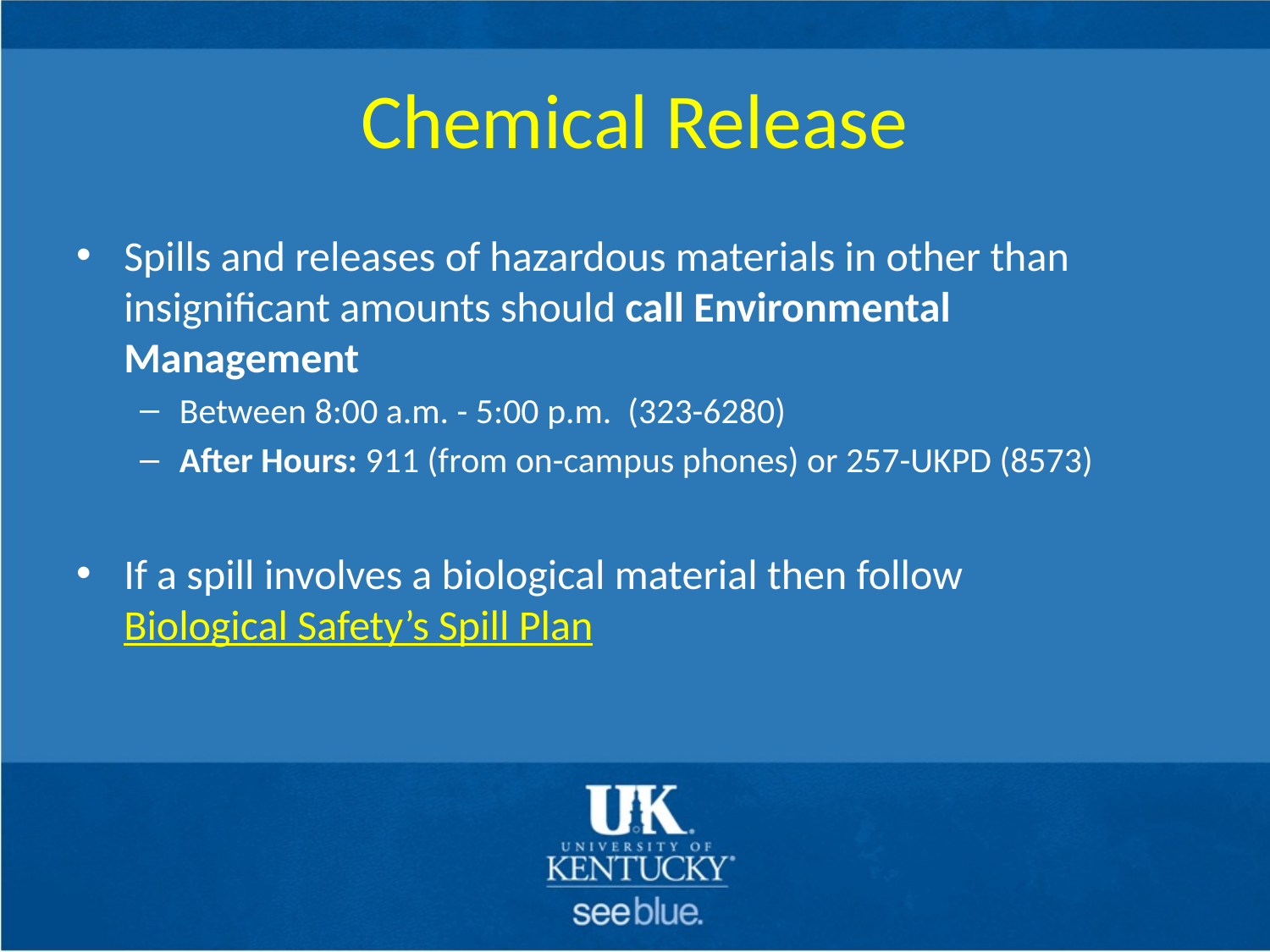

# Chemical Release
Spills and releases of hazardous materials in other than insignificant amounts should call Environmental Management
Between 8:00 a.m. - 5:00 p.m.  (323-6280)
After Hours: 911 (from on-campus phones) or 257-UKPD (8573)

If a spill involves a biological material then follow Biological Safety’s Spill Plan